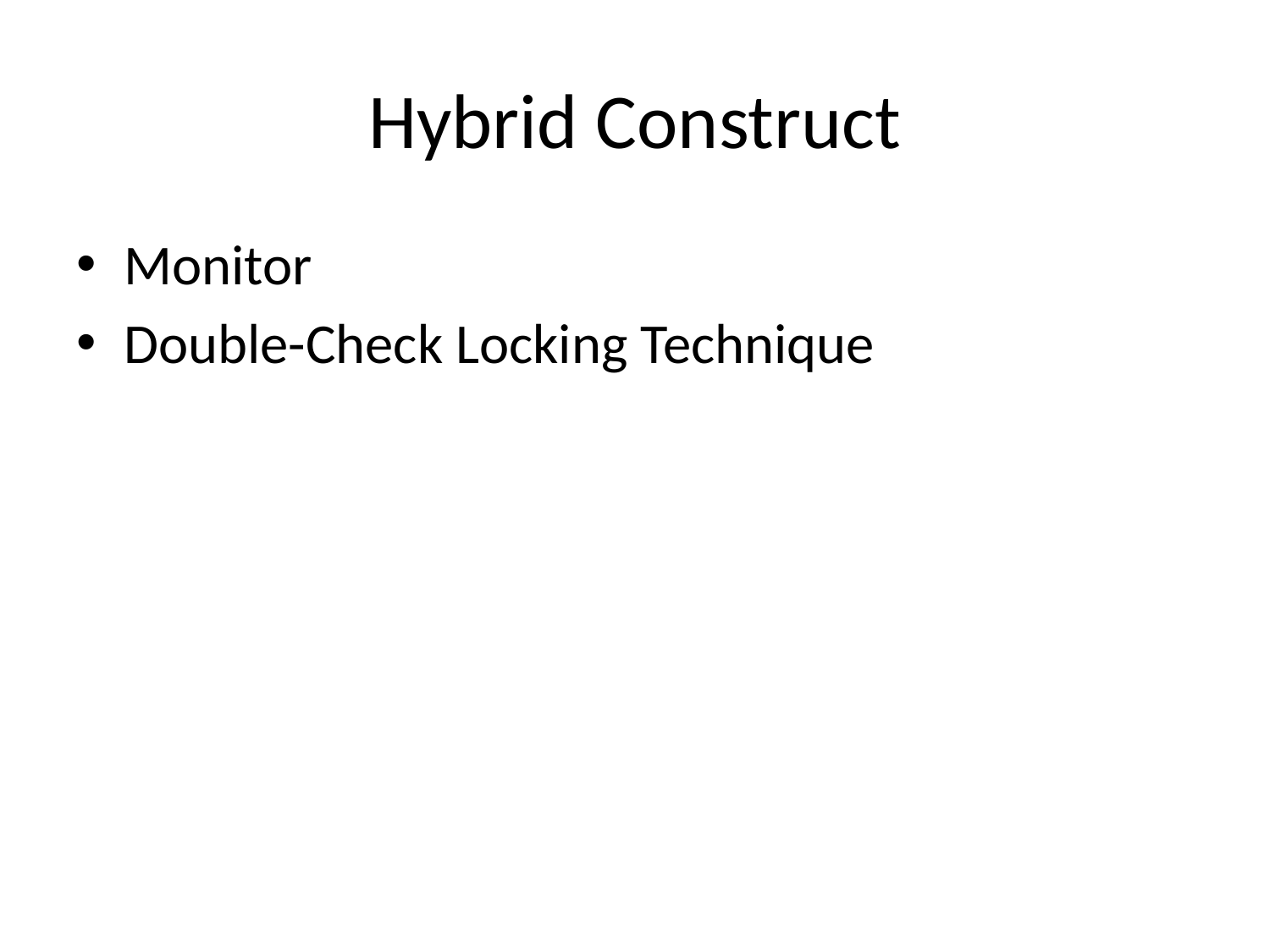

# Hybrid Construct
Monitor
Double-Check Locking Technique